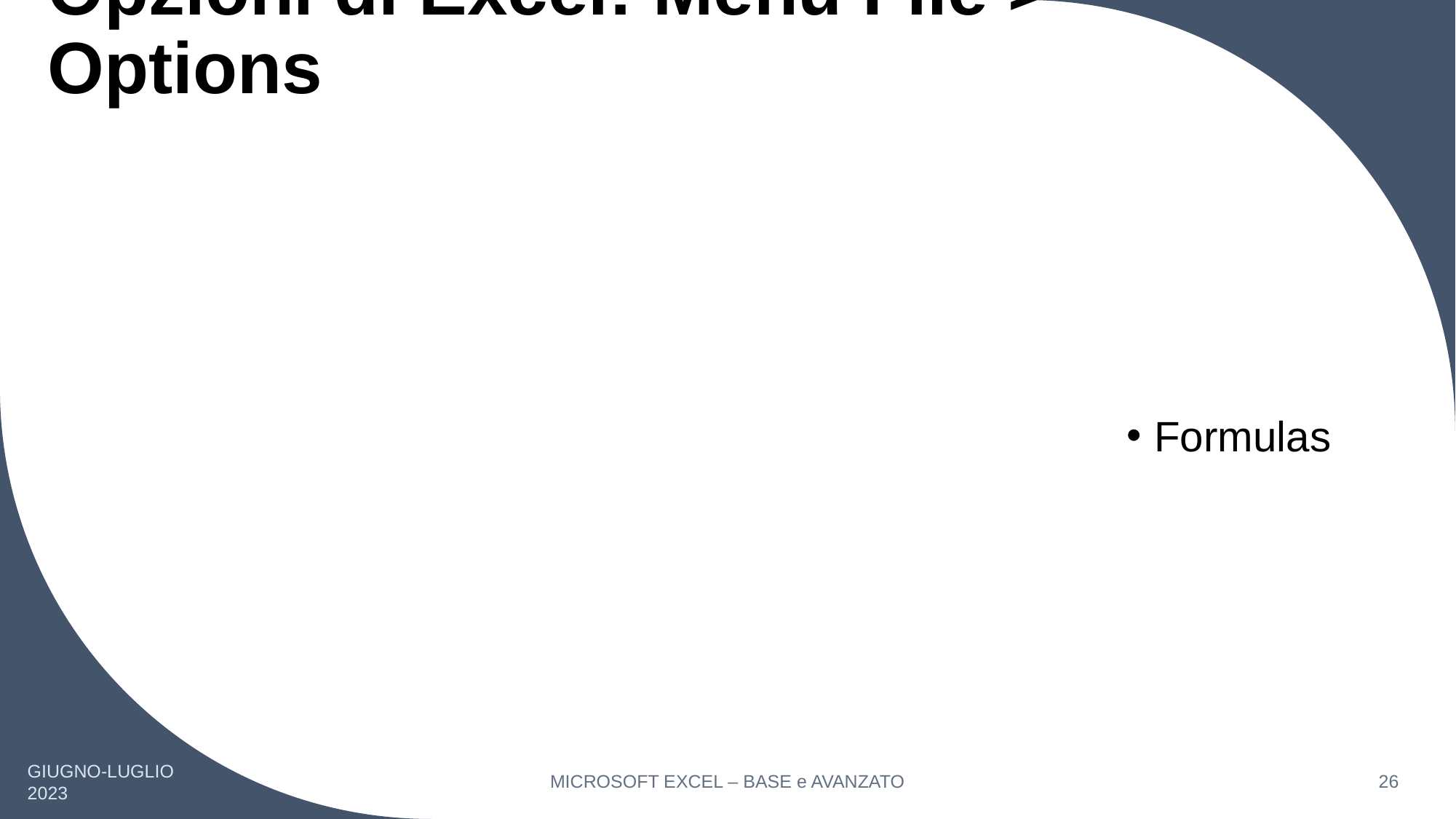

# Opzioni di Excel: Menu File > Options

Formulas
MICROSOFT EXCEL – BASE e AVANZATO
26
GIUGNO-LUGLIO 2023